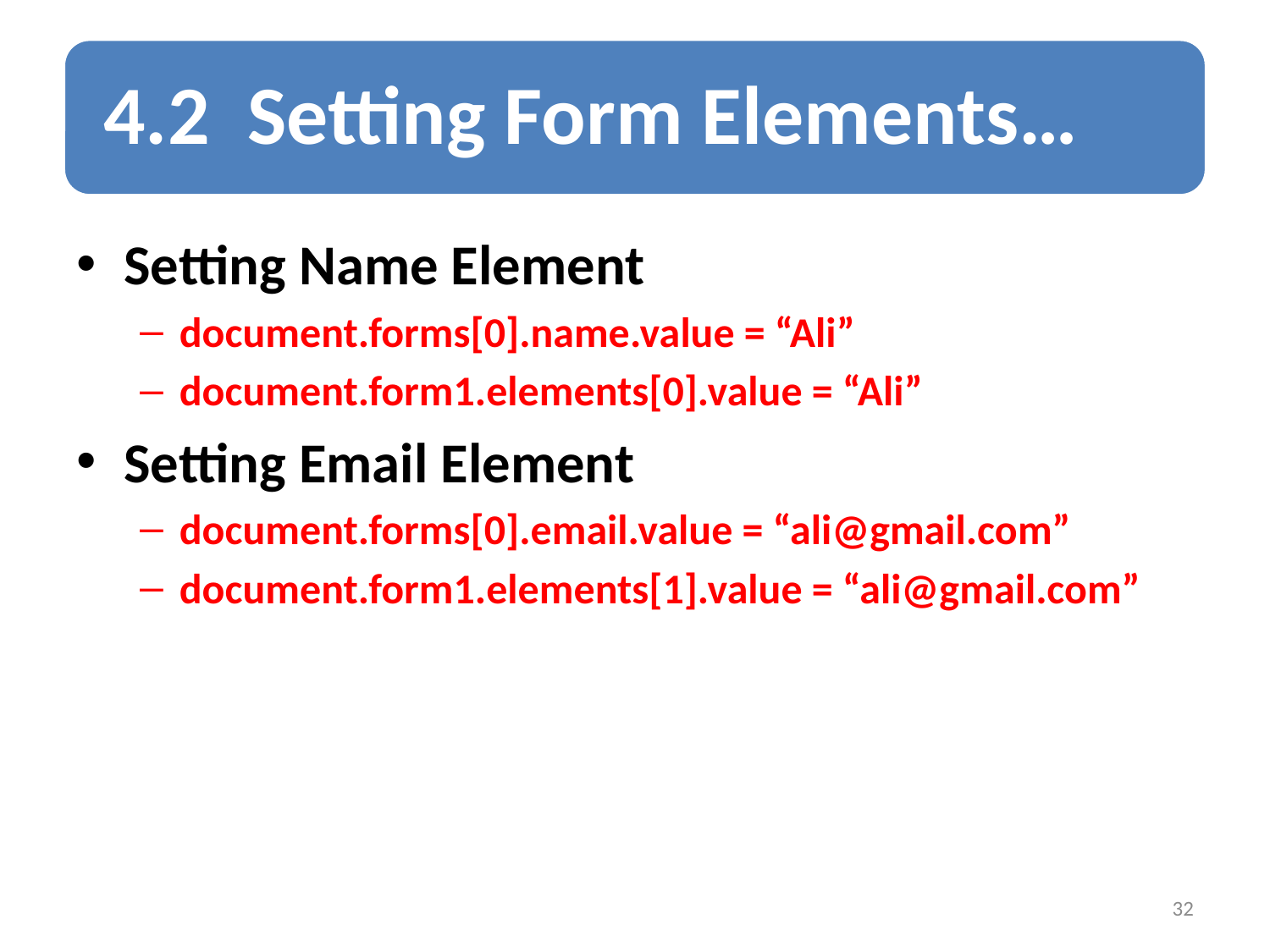

4.2  Setting Form Elements…
Setting Name Element
document.forms[0].name.value = “Ali”
document.form1.elements[0].value = “Ali”
Setting Email Element
document.forms[0].email.value = “ali@gmail.com”
document.form1.elements[1].value = “ali@gmail.com”
32